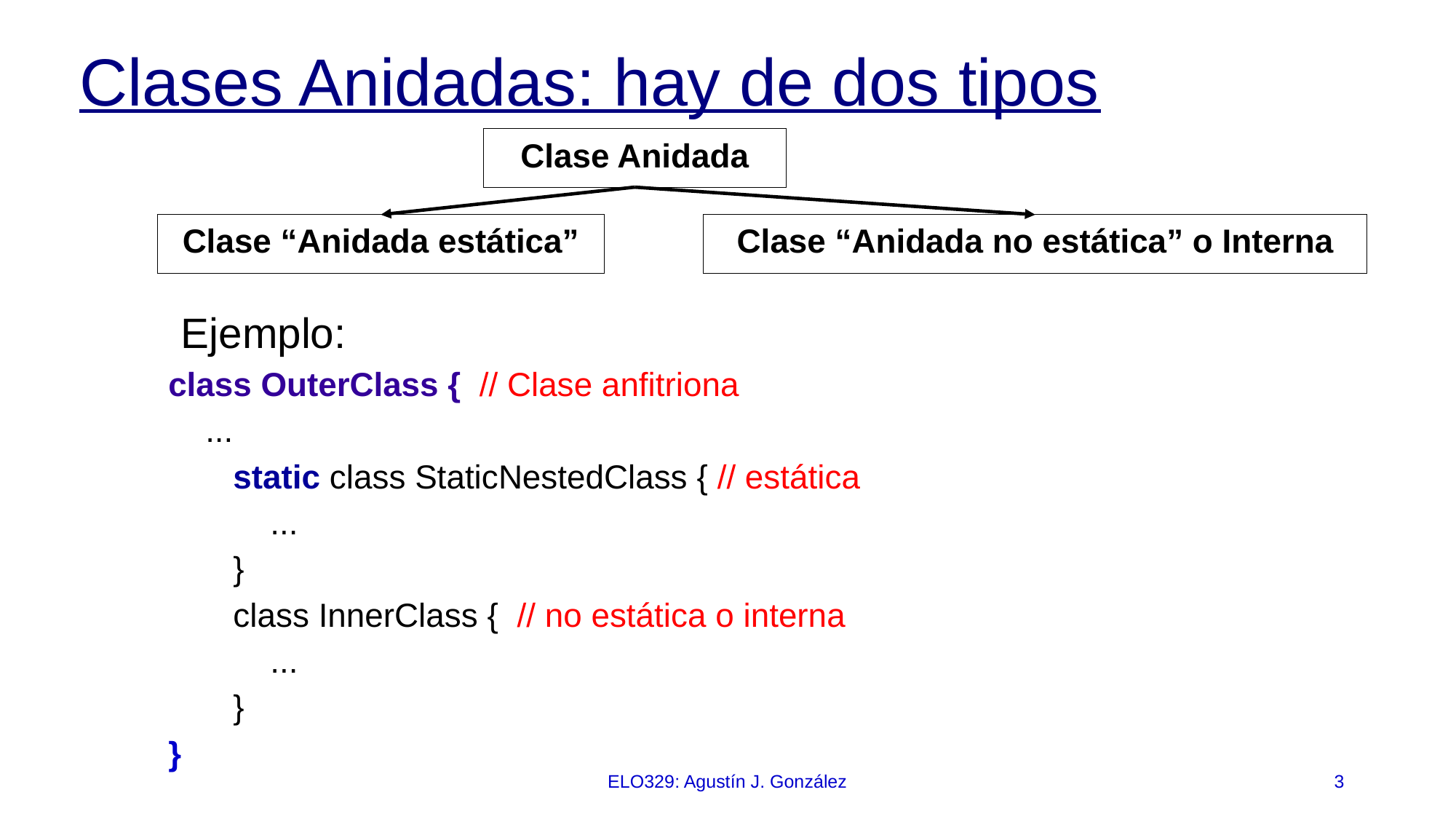

# Clases Anidadas: hay de dos tipos
Clase Anidada
Clase “Anidada estática”
Clase “Anidada no estática” o Interna
Ejemplo:
class OuterClass {  // Clase anfitriona
    ...
       static class StaticNestedClass { // estática
           ...
       }
       class InnerClass {  // no estática o interna
           ...
       }
}
ELO329: Agustín J. González
3